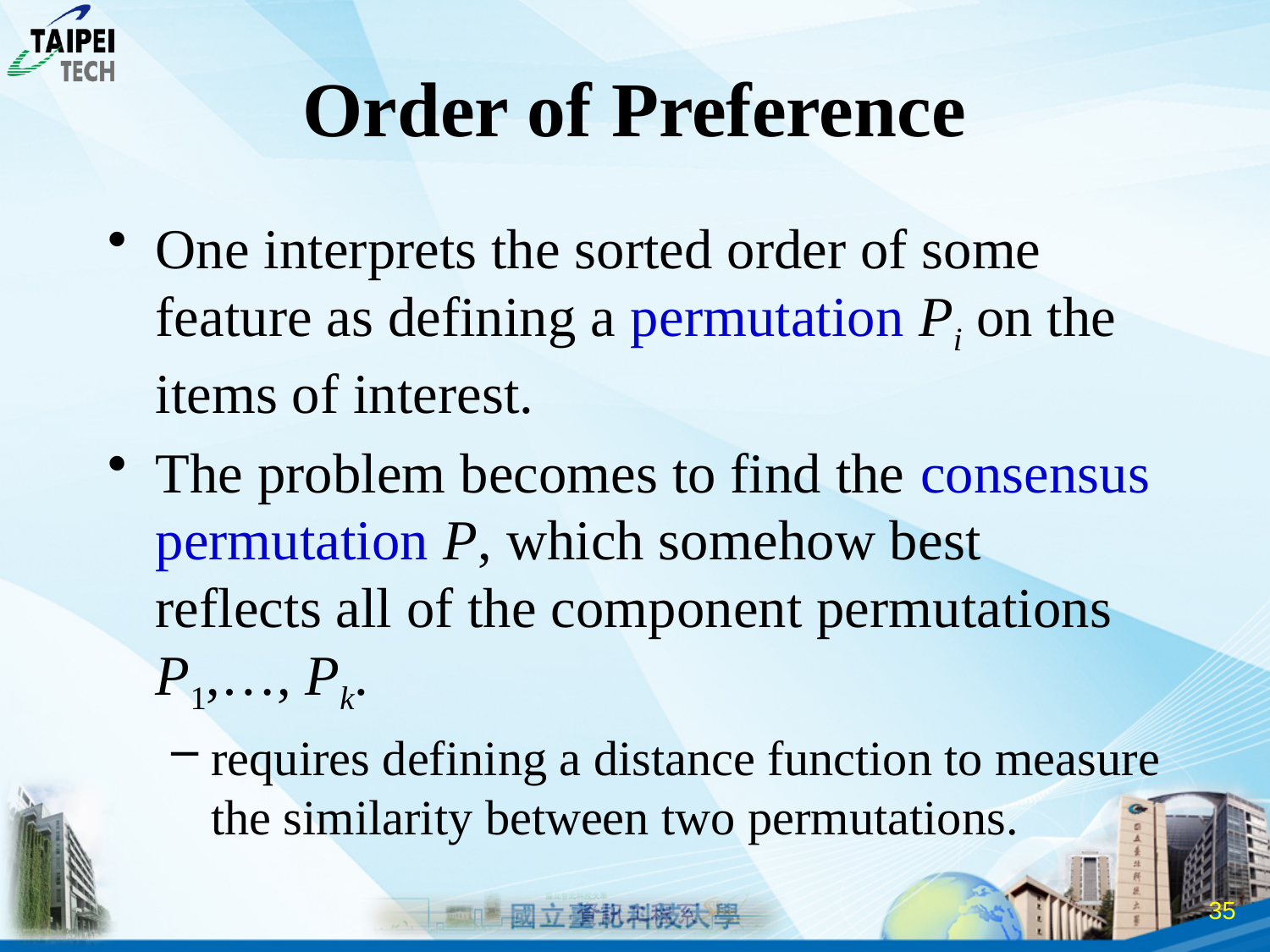

# Order of Preference
One interprets the sorted order of some feature as defining a permutation Pi on the items of interest.
The problem becomes to find the consensus permutation P, which somehow best reflects all of the component permutations P1,…, Pk.
requires defining a distance function to measure the similarity between two permutations.
35